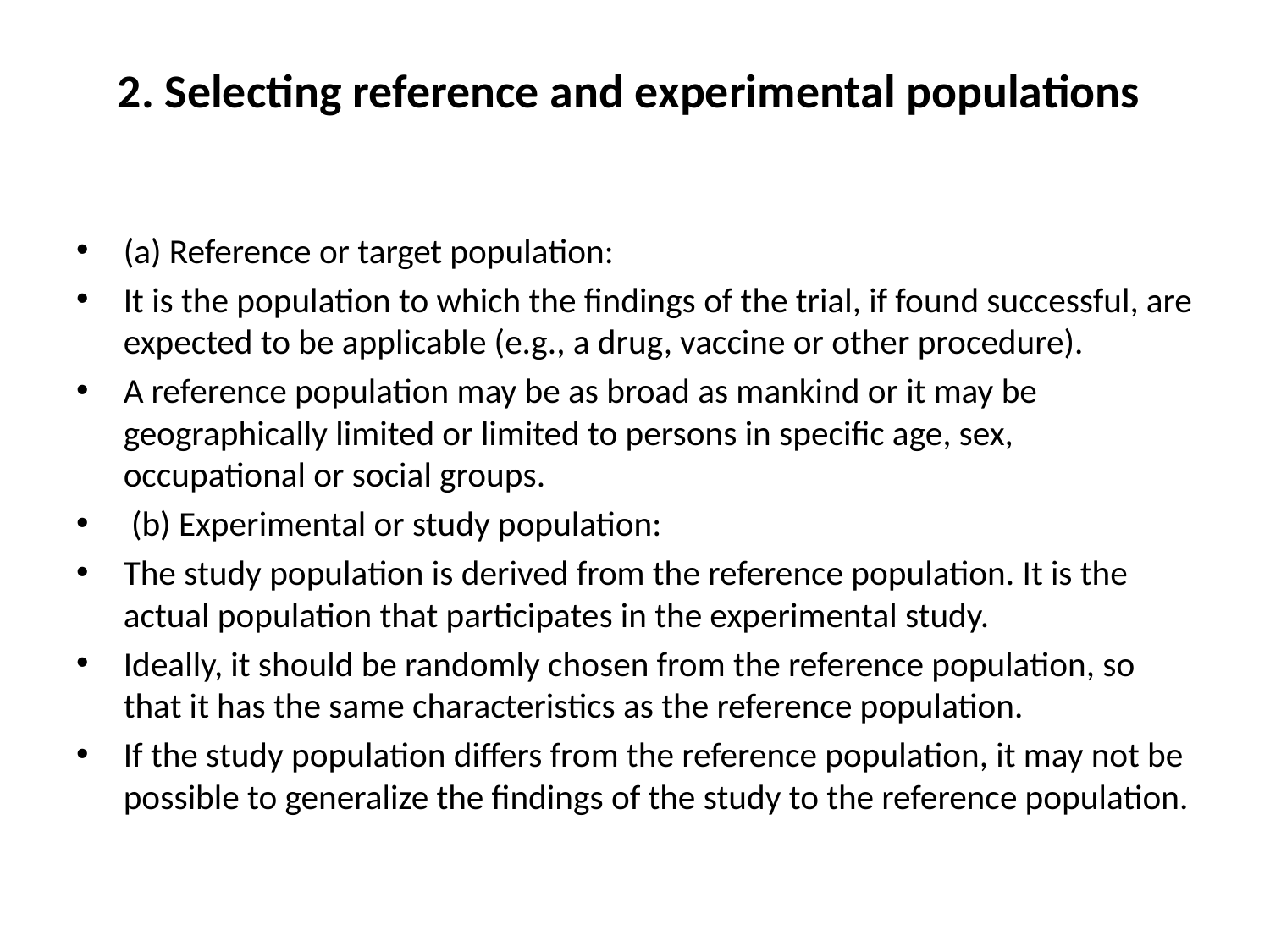

# 2. Selecting reference and experimental populations
(a) Reference or target population:
It is the population to which the findings of the trial, if found successful, are expected to be applicable (e.g., a drug, vaccine or other procedure).
A reference population may be as broad as mankind or it may be geographically limited or limited to persons in specific age, sex, occupational or social groups.
 (b) Experimental or study population:
The study population is derived from the reference population. It is the actual population that participates in the experimental study.
Ideally, it should be randomly chosen from the reference population, so that it has the same characteristics as the reference population.
If the study population differs from the reference population, it may not be possible to generalize the findings of the study to the reference population.